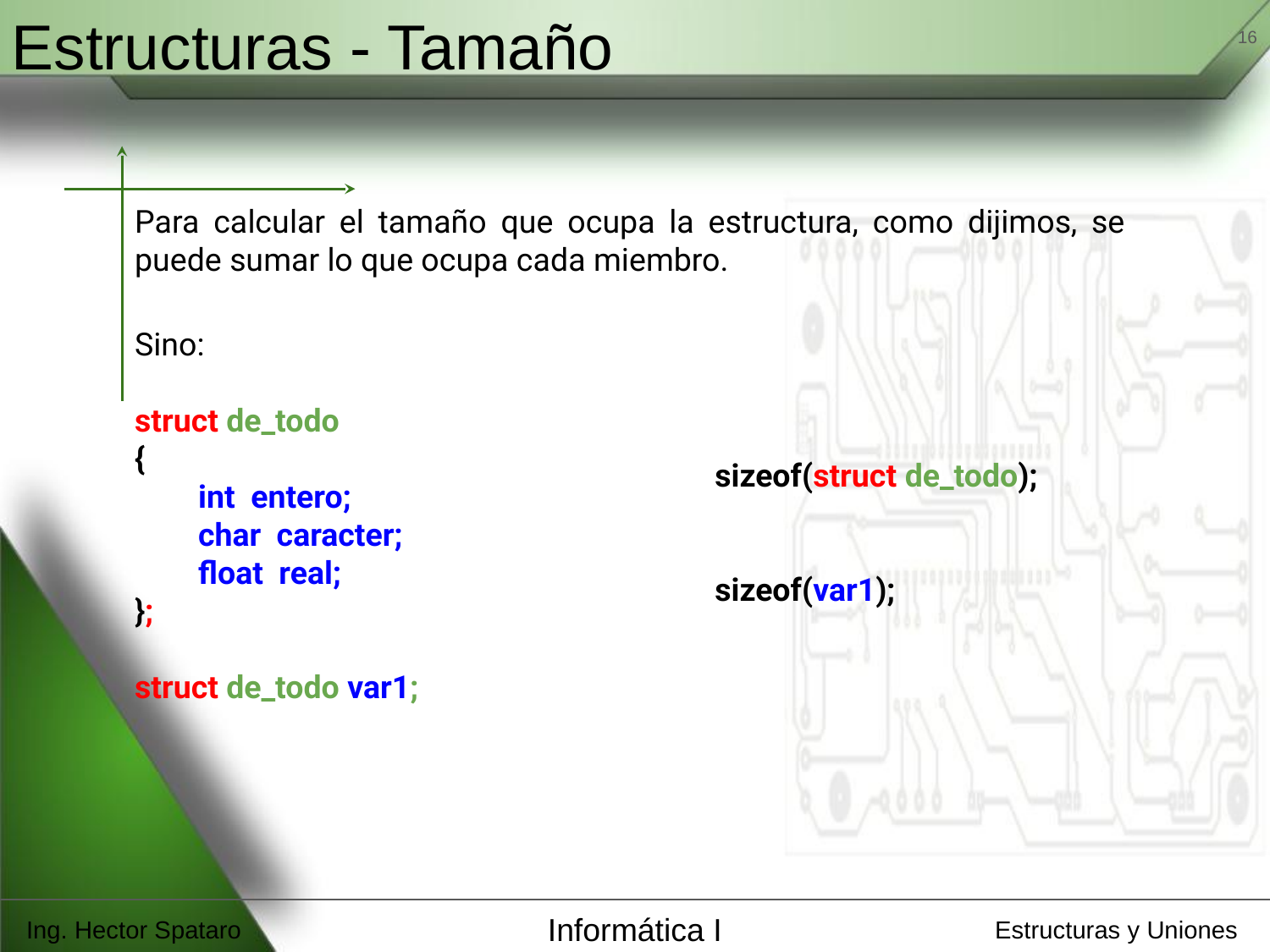

16
Estructuras - Tamaño
Para calcular el tamaño que ocupa la estructura, como dijimos, se puede sumar lo que ocupa cada miembro.
Sino:

struct de_todo
{
int  entero;
char  caracter;
float  real;
};

struct de_todo var1;

sizeof(struct de_todo);

sizeof(var1);

Ing. Hector Spataro
Informática I
Estructuras y Uniones